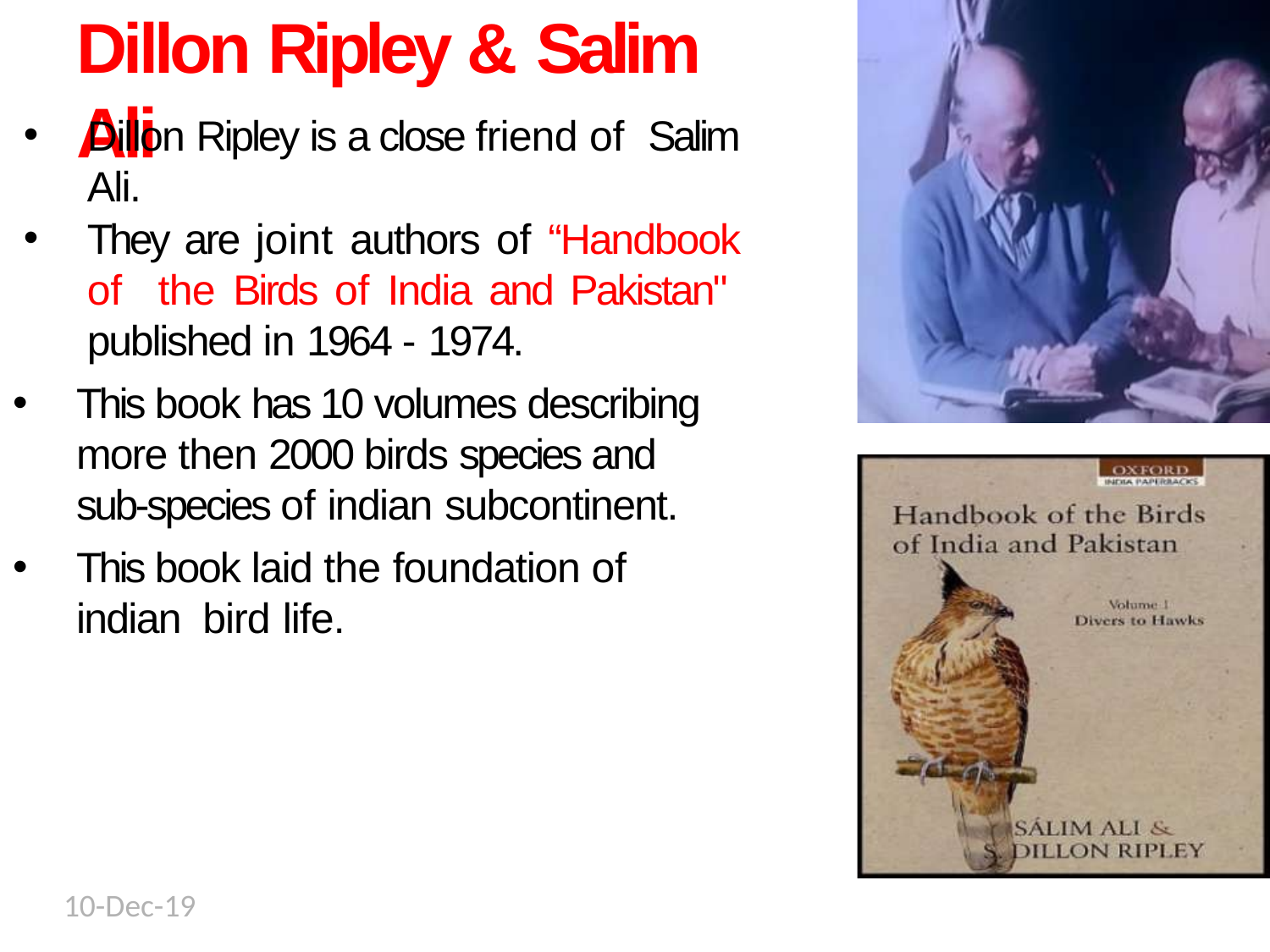

# Dillon Ripley & Salim Ali
Dillon Ripley is a close friend of  Salim Ali.
They are joint authors of “Handbook of  the Birds of India and Pakistan"  published in 1964 - 1974.
This book has 10 volumes describing  more then 2000 birds species and  sub-species of indian subcontinent.
This book laid the foundation of indian  bird life.

S. Dillon Ripley & Salim Ali
10-Dec-19
9